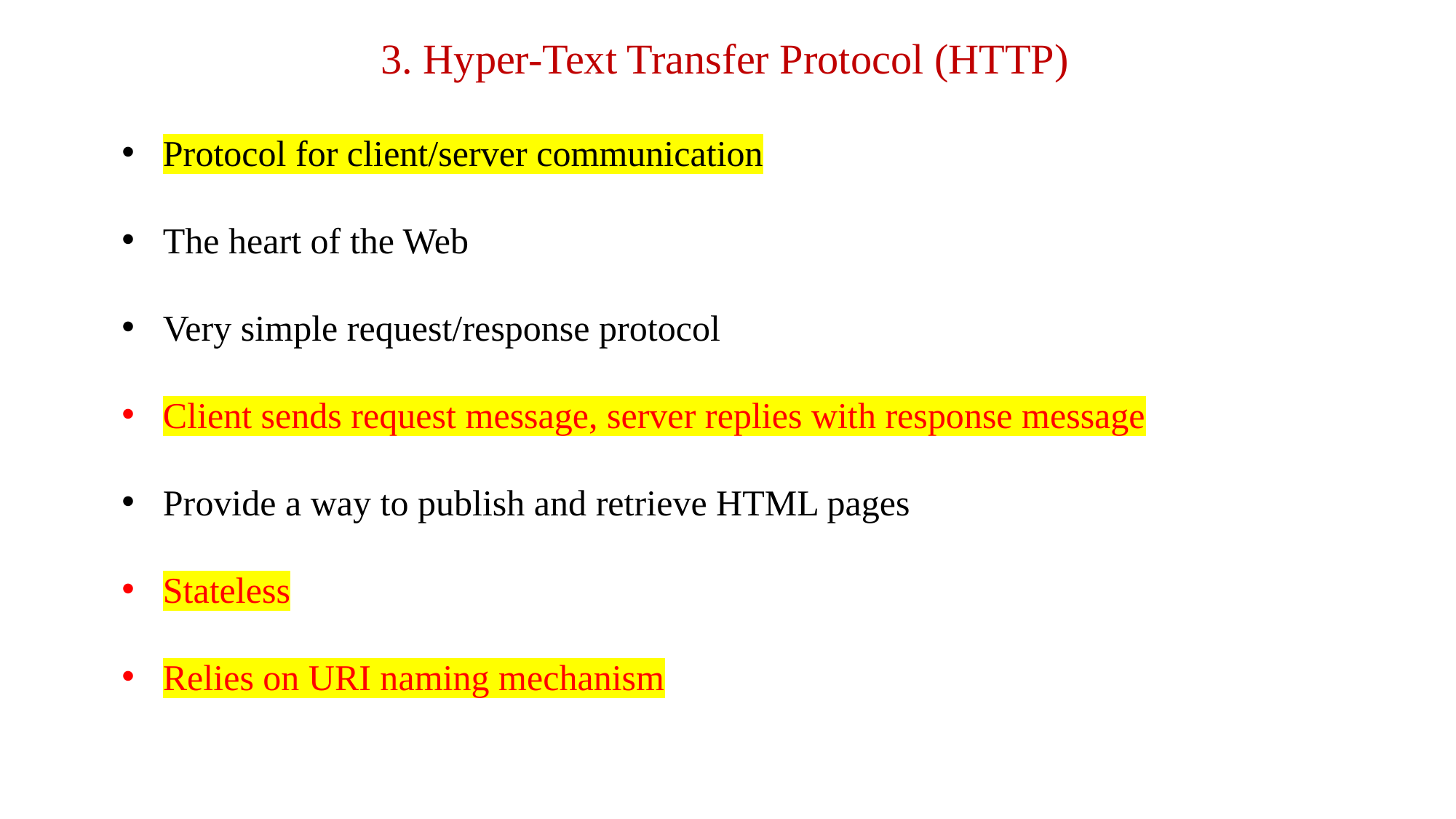

3. Hyper-Text Transfer Protocol (HTTP)
Protocol for client/server communication

The heart of the Web

Very simple request/response protocol

Client sends request message, server replies with response message

Provide a way to publish and retrieve HTML pages

Stateless

Relies on URI naming mechanism